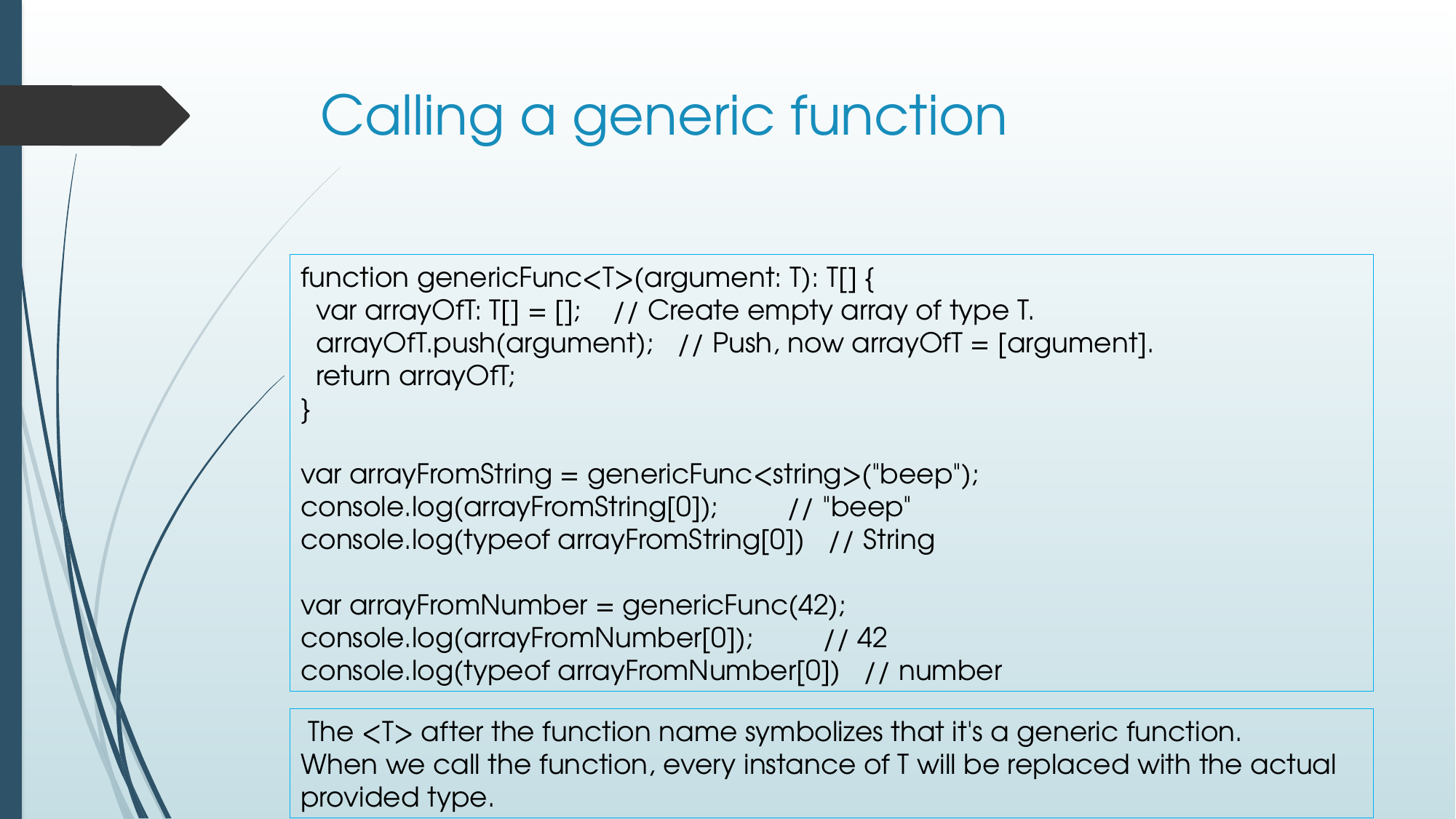

# Calling a generic function
function genericFunc<T>(argument: T): T[] {
  var arrayOfT: T[] = [];    // Create empty array of type T.
  arrayOfT.push(argument);   // Push, now arrayOfT = [argument].
  return arrayOfT;
}

var arrayFromString = genericFunc<string>("beep");
console.log(arrayFromString[0]);         // "beep"
console.log(typeof arrayFromString[0])   // String

var arrayFromNumber = genericFunc(42);
console.log(arrayFromNumber[0]);         // 42
console.log(typeof arrayFromNumber[0])   // number
 The <T> after the function name symbolizes that it's a generic function.
When we call the function, every instance of T will be replaced with the actual provided type.